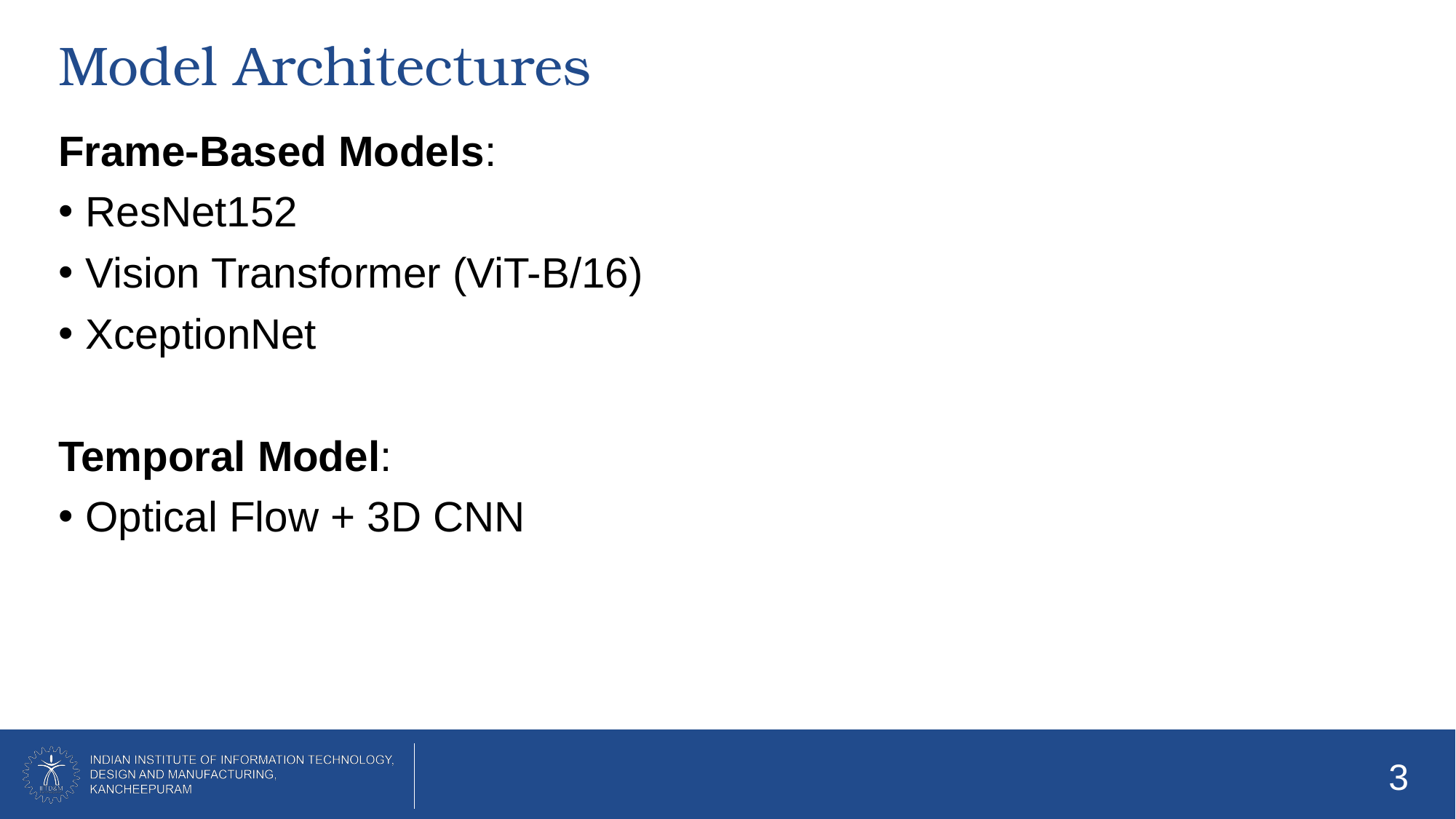

# Model Architectures
Frame-Based Models:
ResNet152
Vision Transformer (ViT-B/16)
XceptionNet

Temporal Model:
Optical Flow + 3D CNN

3